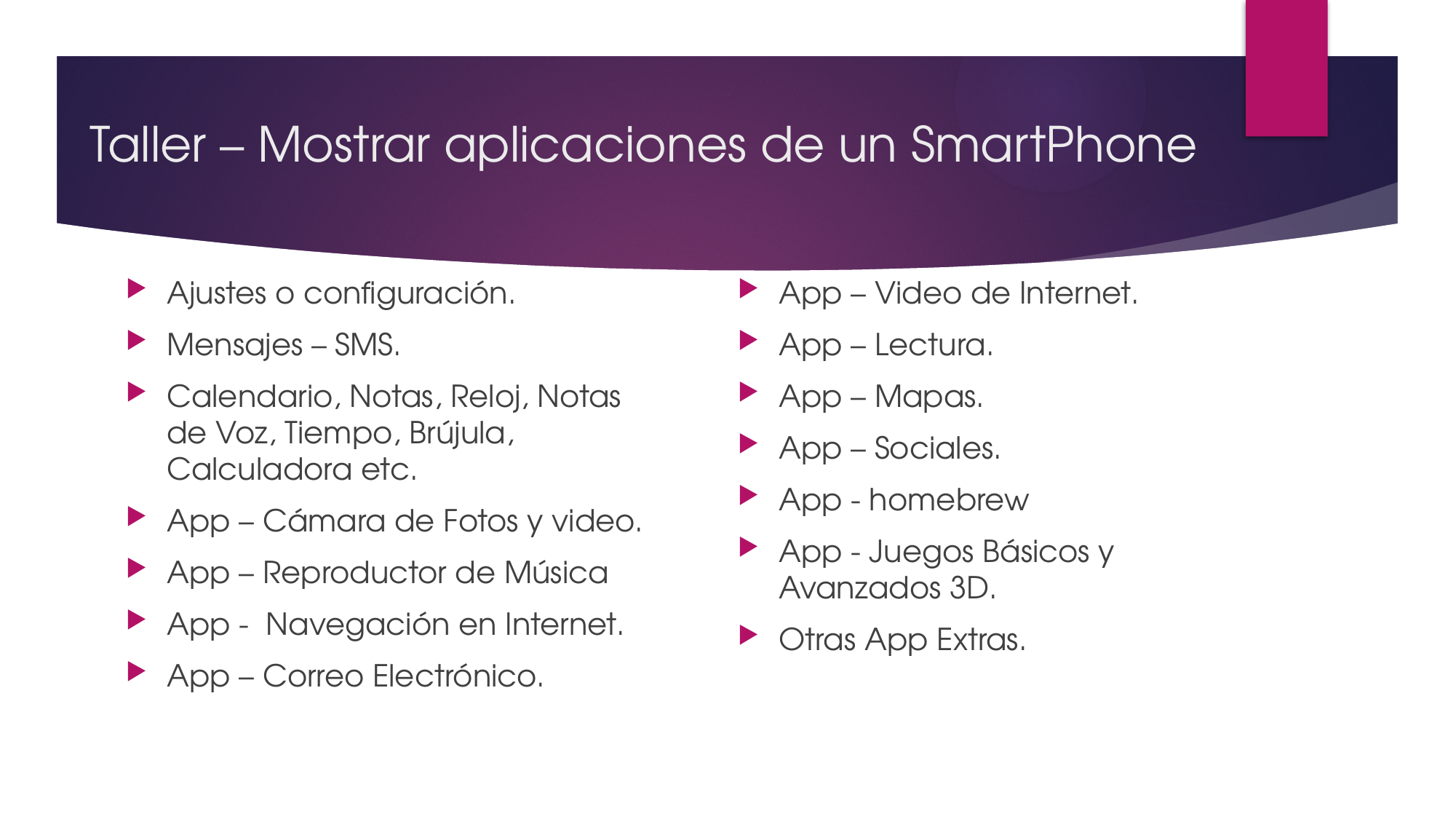

# Taller – Mostrar aplicaciones de un SmartPhone
Ajustes o configuración.
Mensajes – SMS.
Calendario, Notas, Reloj, Notas de Voz, Tiempo, Brújula, Calculadora etc.
App – Cámara de Fotos y video.
App – Reproductor de Música
App -  Navegación en Internet.
App – Correo Electrónico.
App – Video de Internet.
App – Lectura.
App – Mapas.
App – Sociales.
App - homebrew
App - Juegos Básicos y Avanzados 3D.
Otras App Extras.